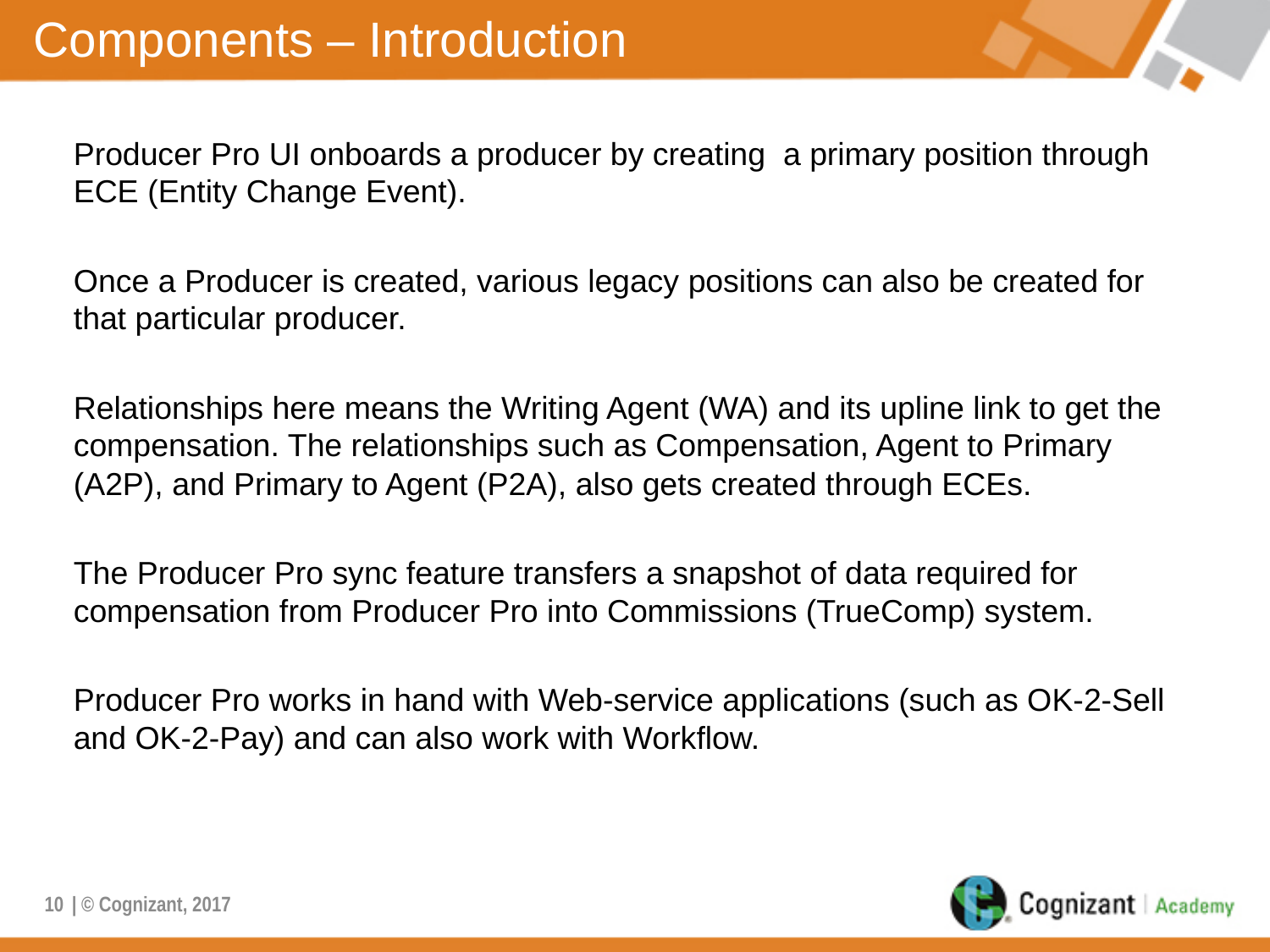

# Components – Introduction
Producer Pro UI onboards a producer by creating  a primary position through ECE (Entity Change Event).

Once a Producer is created, various legacy positions can also be created for that particular producer.

Relationships here means the Writing Agent (WA) and its upline link to get the compensation. The relationships such as Compensation, Agent to Primary (A2P), and Primary to Agent (P2A), also gets created through ECEs.

The Producer Pro sync feature transfers a snapshot of data required for compensation from Producer Pro into Commissions (TrueComp) system.

Producer Pro works in hand with Web-service applications (such as OK-2-Sell and OK-2-Pay) and can also work with Workflow.

10
| © Cognizant, 2017